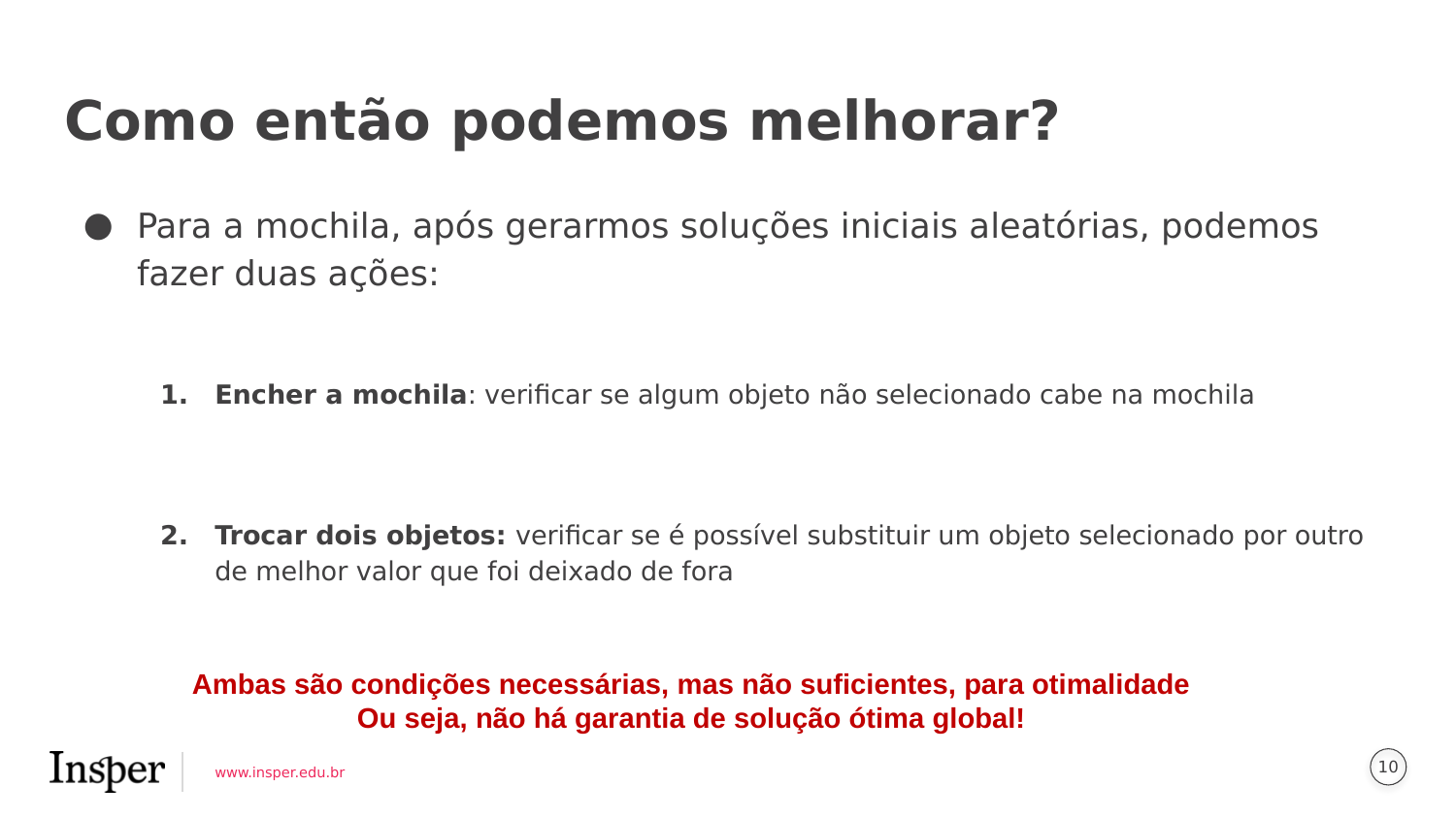

# Como então podemos melhorar?
Para a mochila, após gerarmos soluções iniciais aleatórias, podemos fazer duas ações:

Encher a mochila: verificar se algum objeto não selecionado cabe na mochila
Trocar dois objetos: verificar se é possível substituir um objeto selecionado por outro de melhor valor que foi deixado de fora
Ambas são condições necessárias, mas não suficientes, para otimalidade
Ou seja, não há garantia de solução ótima global!